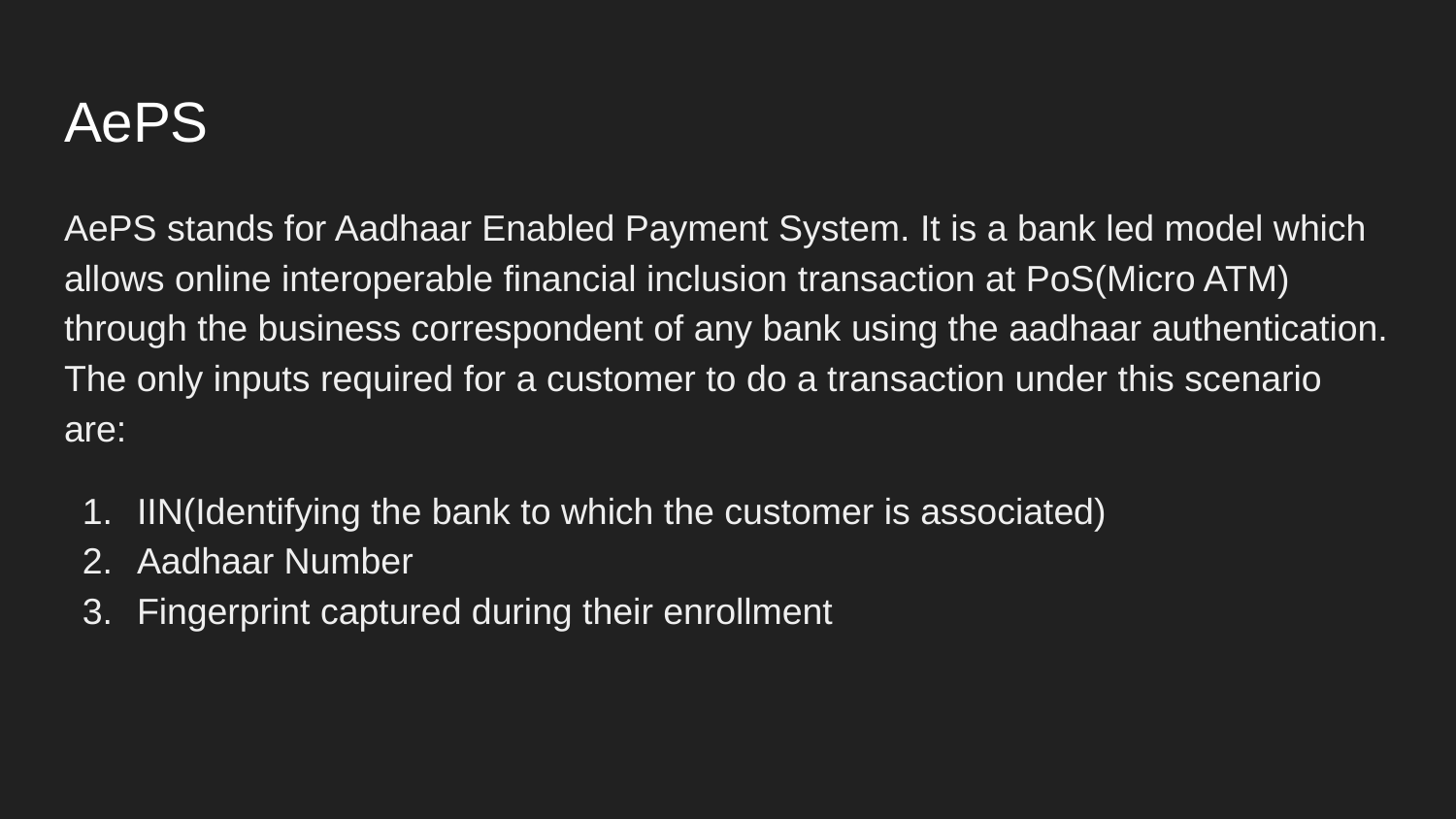

# AePS
AePS stands for Aadhaar Enabled Payment System. It is a bank led model which allows online interoperable financial inclusion transaction at PoS(Micro ATM) through the business correspondent of any bank using the aadhaar authentication. The only inputs required for a customer to do a transaction under this scenario are:
IIN(Identifying the bank to which the customer is associated)
Aadhaar Number
Fingerprint captured during their enrollment